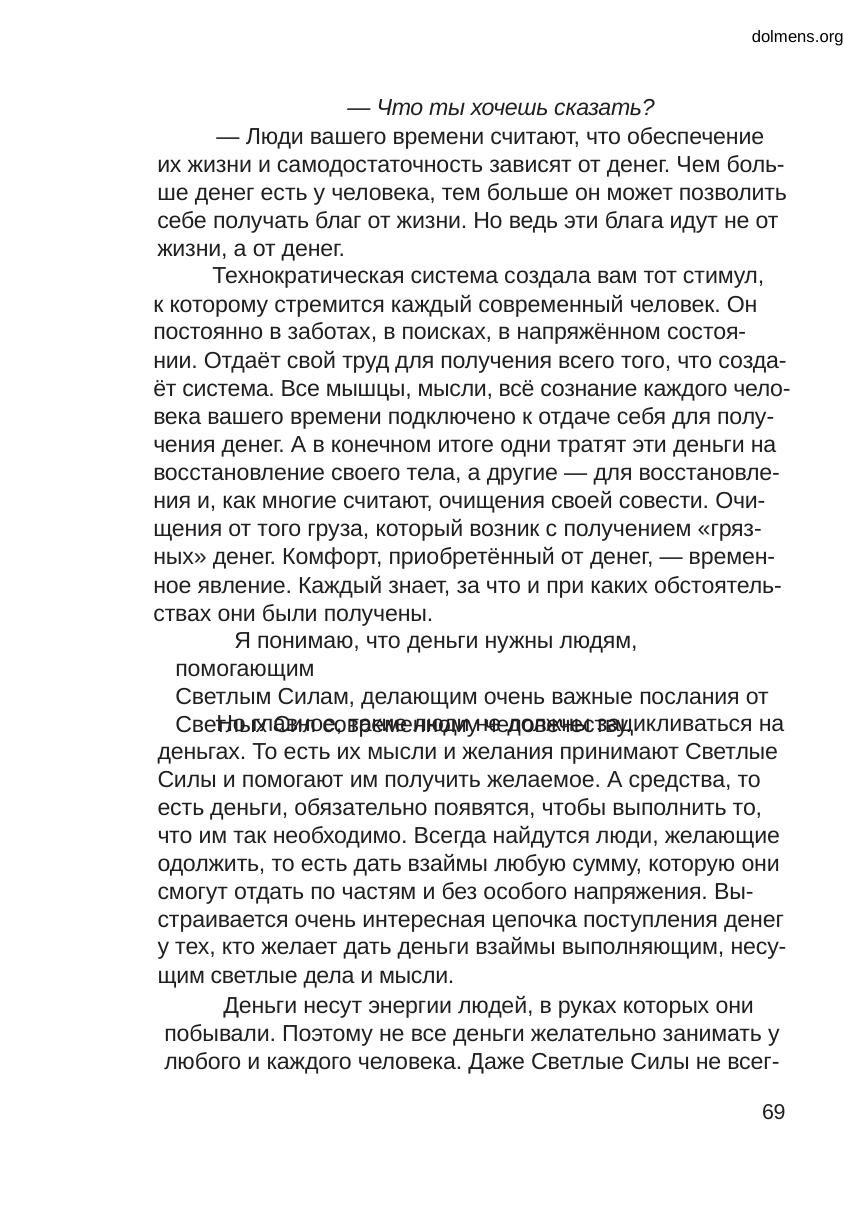

dolmens.org

— Что ты хочешь сказать?

— Люди вашего времени считают, что обеспечение
их жизни и самодостаточность зависят от денег. Чем боль-
ше денег есть у человека, тем больше он может позволить
себе получать благ от жизни. Но ведь эти блага идут не от
жизни, а от денег.

Технократическая система создала вам тот стимул,
к которому стремится каждый современный человек. Он
постоянно в заботах, в поисках, в напряжённом состоя-
нии. Отдаёт свой труд для получения всего того, что созда-
ёт система. Все мышцы, мысли, всё сознание каждого чело-
века вашего времени подключено к отдаче себя для полу-
чения денег. А в конечном итоге одни тратят эти деньги на
восстановление своего тела, а другие — для восстановле-
ния и, как многие считают, очищения своей совести. Очи-
щения от того груза, который возник с получением «гряз-
ных» денег. Комфорт, приобретённый от денег, — времен-
ное явление. Каждый знает, за что и при каких обстоятель-
ствах они были получены.

Я понимаю, что деньги нужны людям, помогающим
Светлым Силам, делающим очень важные послания от
Светлых Сил современному человечеству.

Но главное, такие люди не должны зацикливаться на
деньгах. То есть их мысли и желания принимают Светлые
Силы и помогают им получить желаемое. А средства, то
есть деньги, обязательно появятся, чтобы выполнить то,
что им так необходимо. Всегда найдутся люди, желающие
одолжить, то есть дать взаймы любую сумму, которую они
смогут отдать по частям и без особого напряжения. Вы-
страивается очень интересная цепочка поступления денег
у тех, кто желает дать деньги взаймы выполняющим, несу-
щим светлые дела и мысли.

Деньги несут энергии людей, в руках которых они
побывали. Поэтому не все деньги желательно занимать у
любого и каждого человека. Даже Светлые Силы не всег-

69